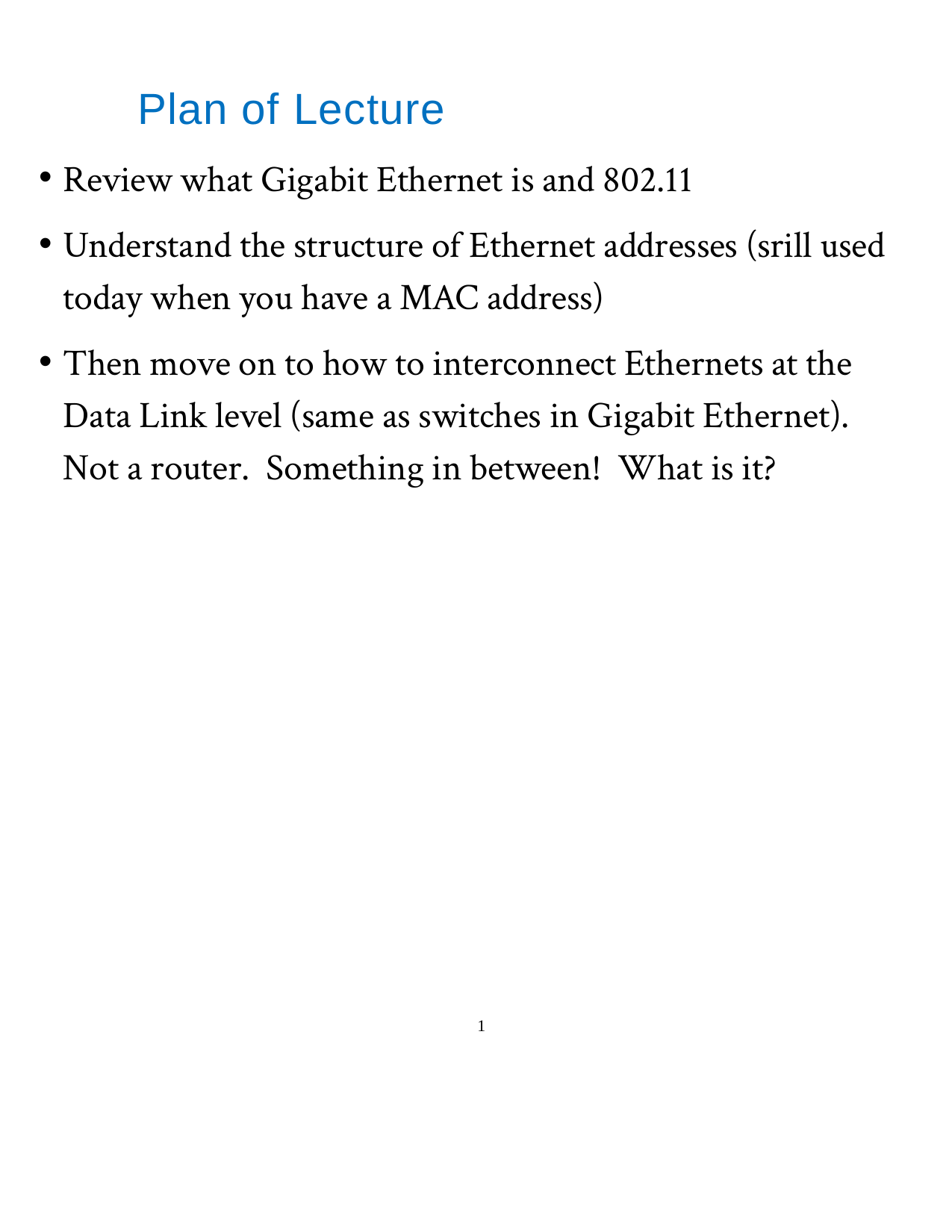

Plan of Lecture
Review what Gigabit Ethernet is and 802.11
Understand the structure of Ethernet addresses (srill used today when you have a MAC address)
Then move on to how to interconnect Ethernets at the Data Link level (same as switches in Gigabit Ethernet).  Not a router.  Something in between!  What is it?
1